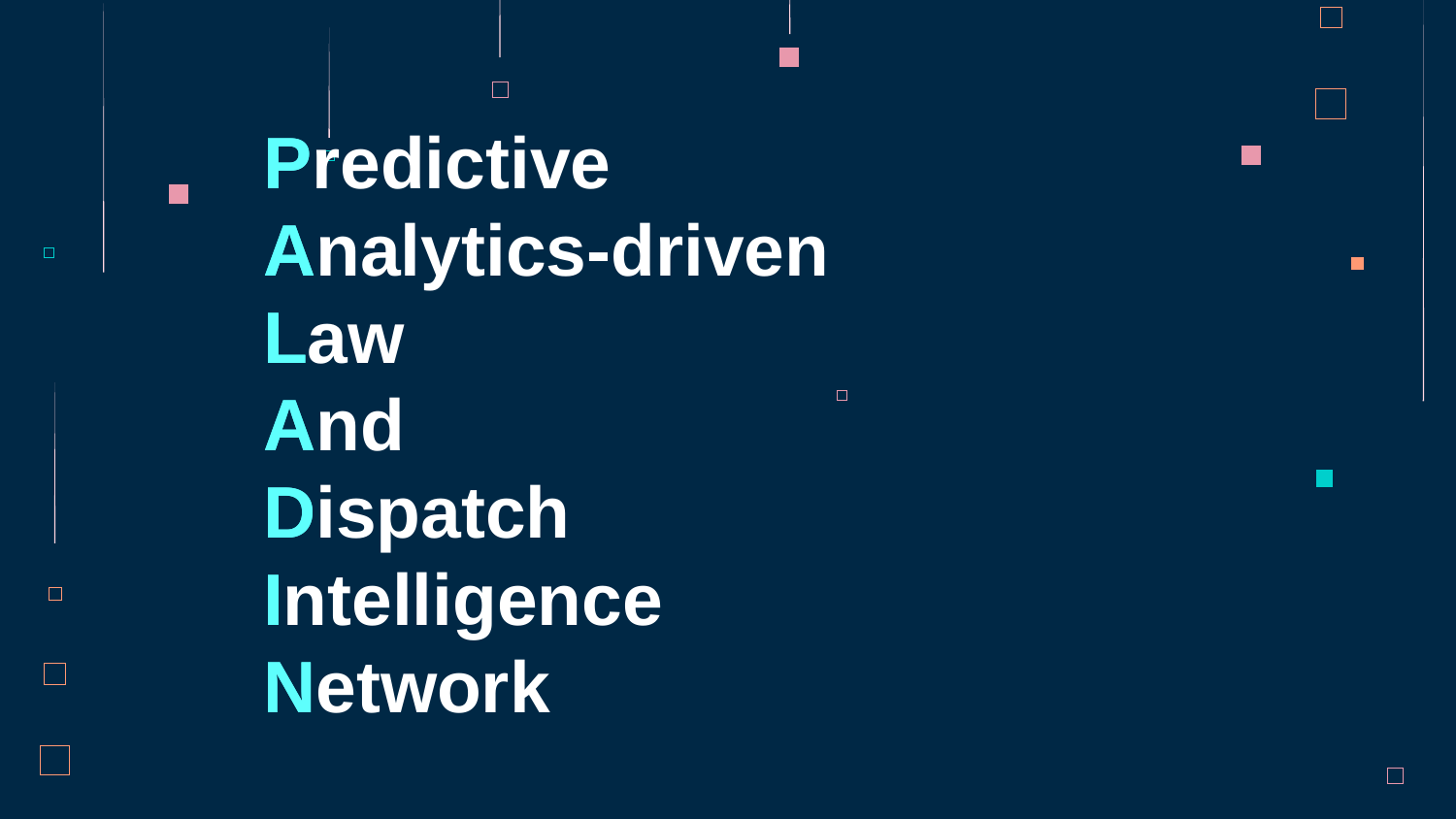

# P
A
L
A
D
I
N
Predictive
Analytics-driven
Law
And
Dispatch
Intelligence
Network